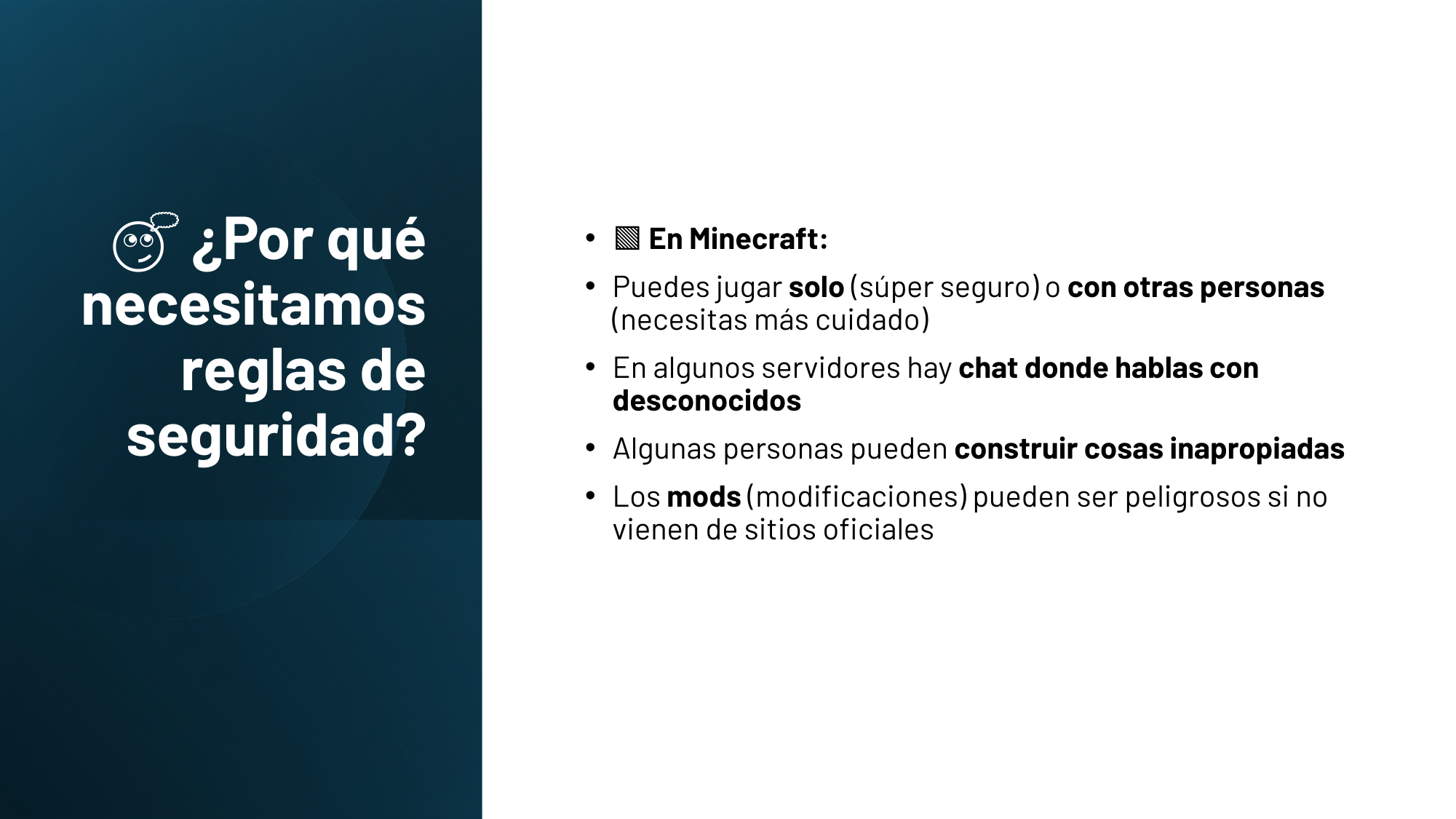

# 🤔 ¿Por qué necesitamos reglas de seguridad?
🟩 En Minecraft:
Puedes jugar solo (súper seguro) o con otras personas (necesitas más cuidado)
En algunos servidores hay chat donde hablas con desconocidos
Algunas personas pueden construir cosas inapropiadas
Los mods (modificaciones) pueden ser peligrosos si no vienen de sitios oficiales